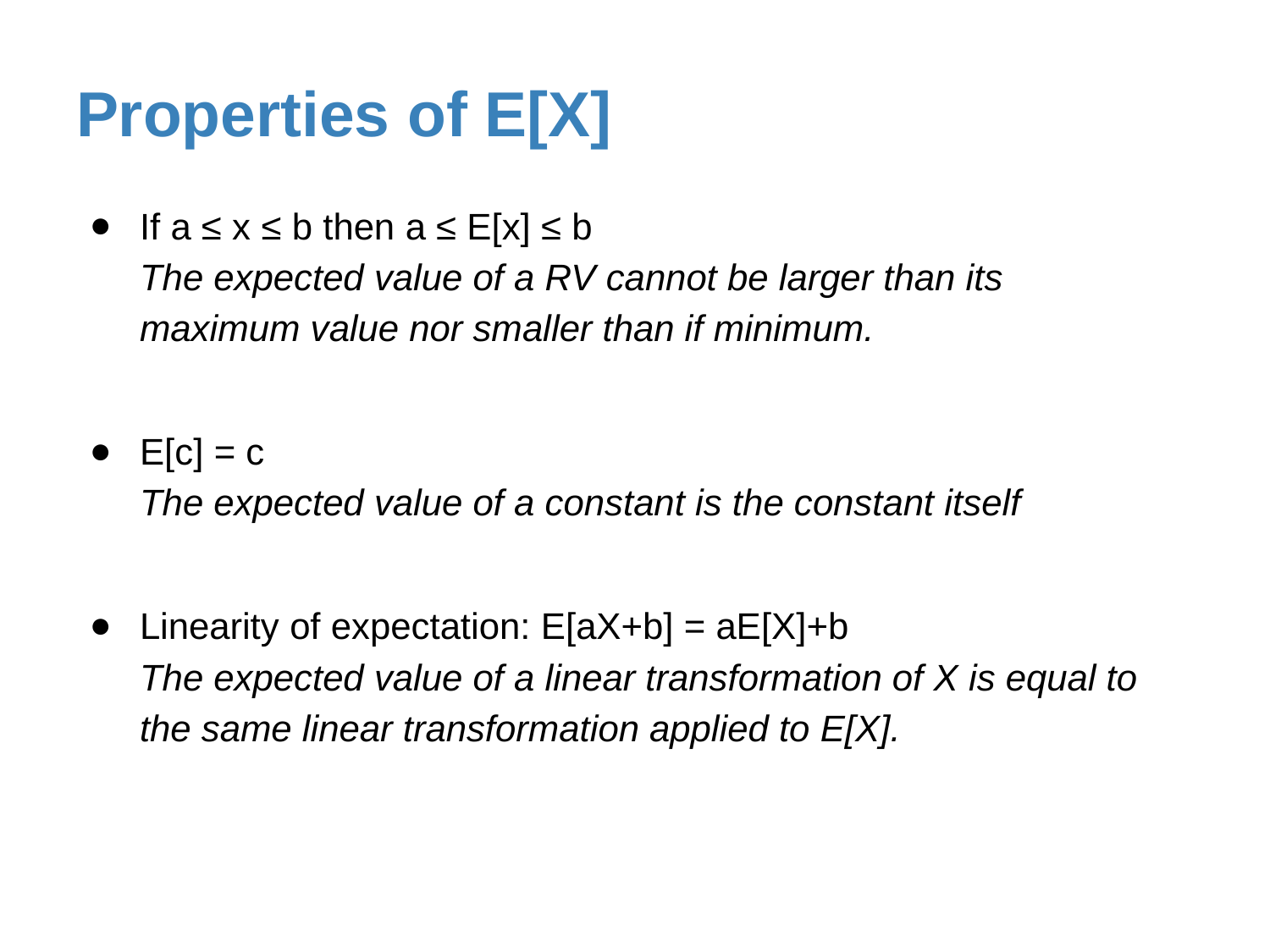

# Properties of E[X]
If a ≤ x ≤ b then a ≤ E[x] ≤ b
The expected value of a RV cannot be larger than its maximum value nor smaller than if minimum.

E[c] = c
The expected value of a constant is the constant itself

Linearity of expectation: E[aX+b] = aE[X]+b
The expected value of a linear transformation of X is equal to the same linear transformation applied to E[X].